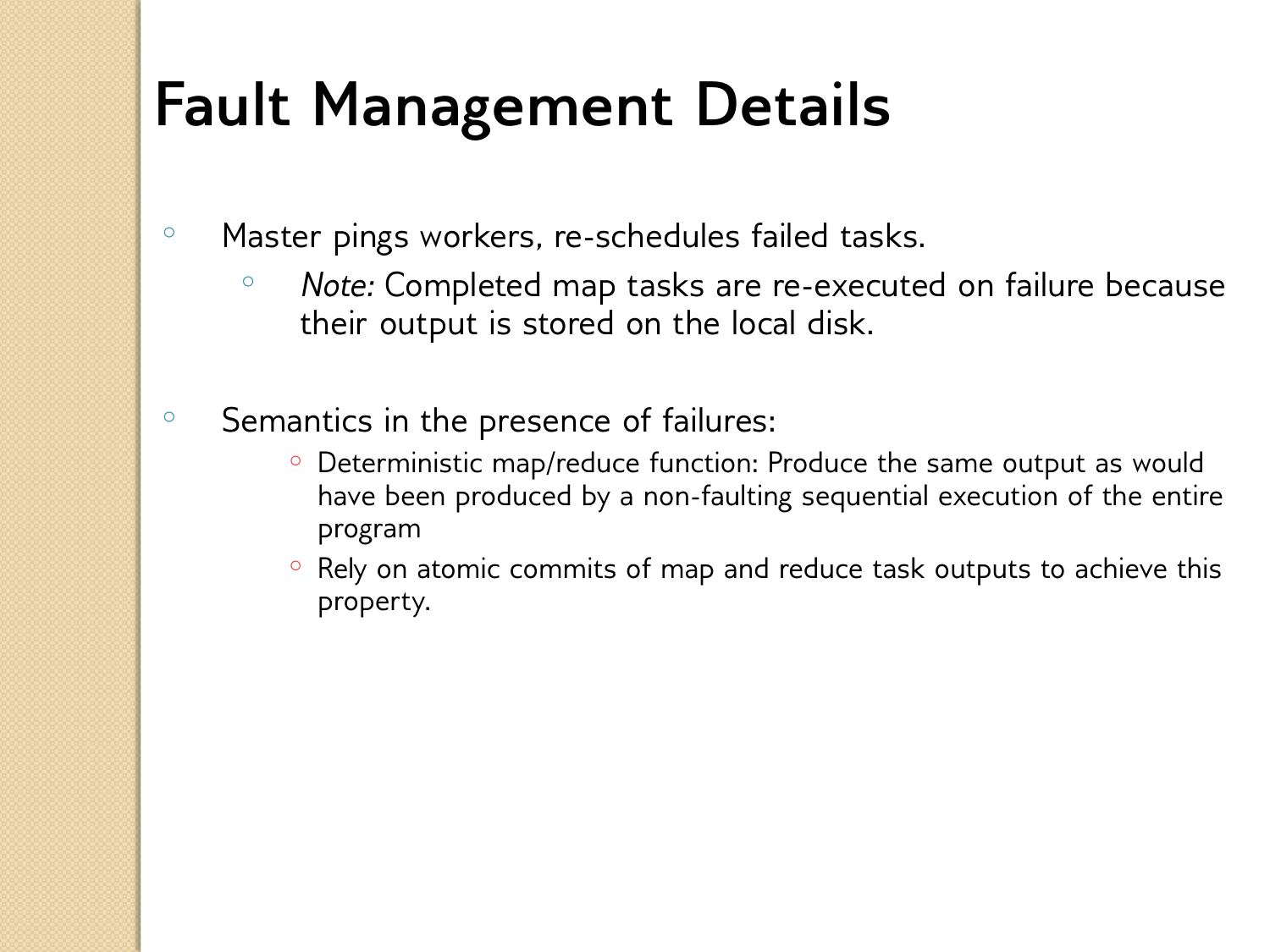

Fault Management Details
Master pings workers, re-schedules failed tasks.
Note: Completed map tasks are re-executed on failure because their output is stored on the local disk.

Semantics in the presence of failures:
Deterministic map/reduce function: Produce the same output as would have been produced by a non-faulting sequential execution of the entire program
Rely on atomic commits of map and reduce task outputs to achieve this property.